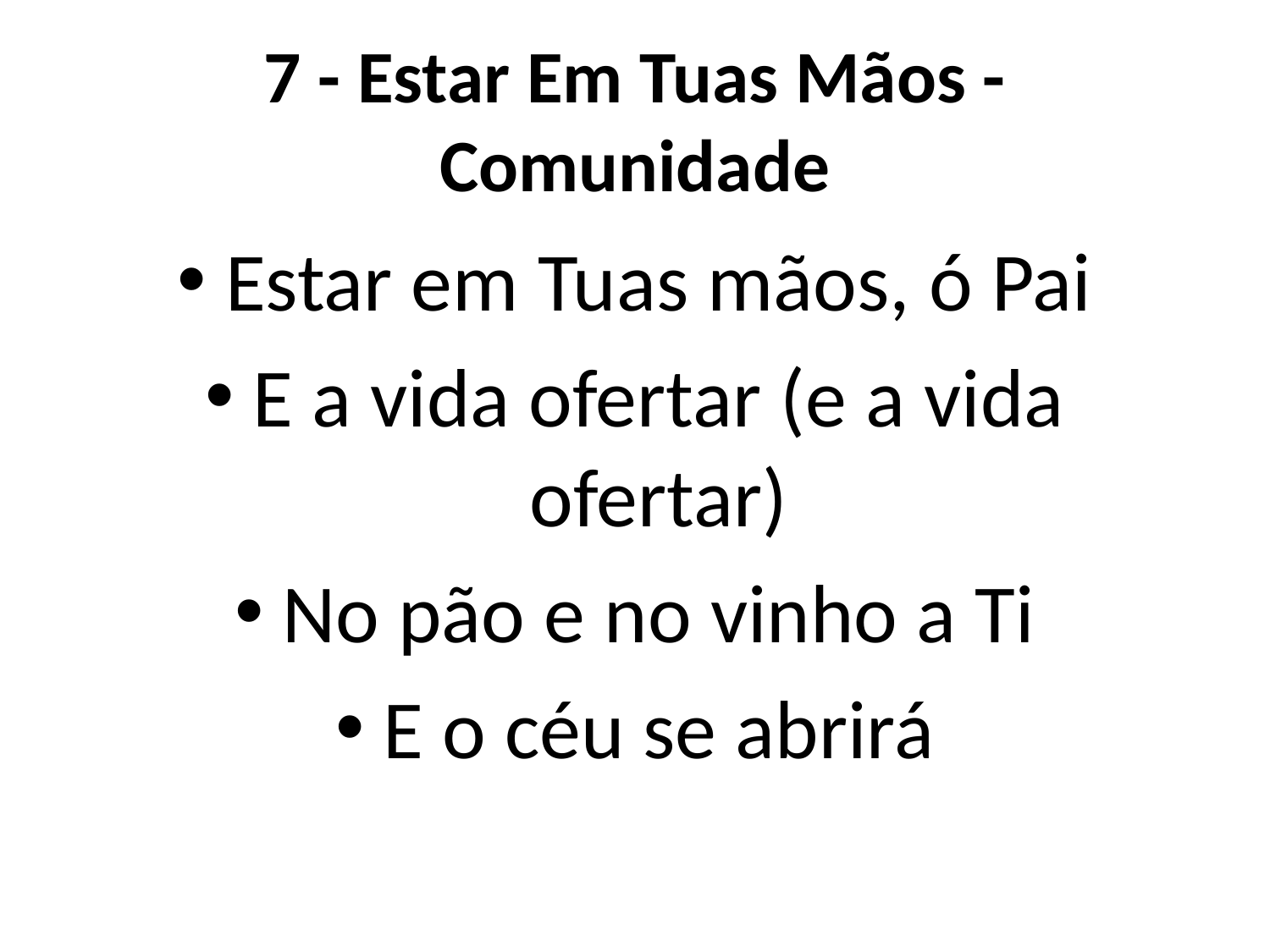

# 7 - Estar Em Tuas Mãos - Comunidade
Estar em Tuas mãos, ó Pai
E a vida ofertar (e a vida ofertar)
No pão e no vinho a Ti
E o céu se abrirá